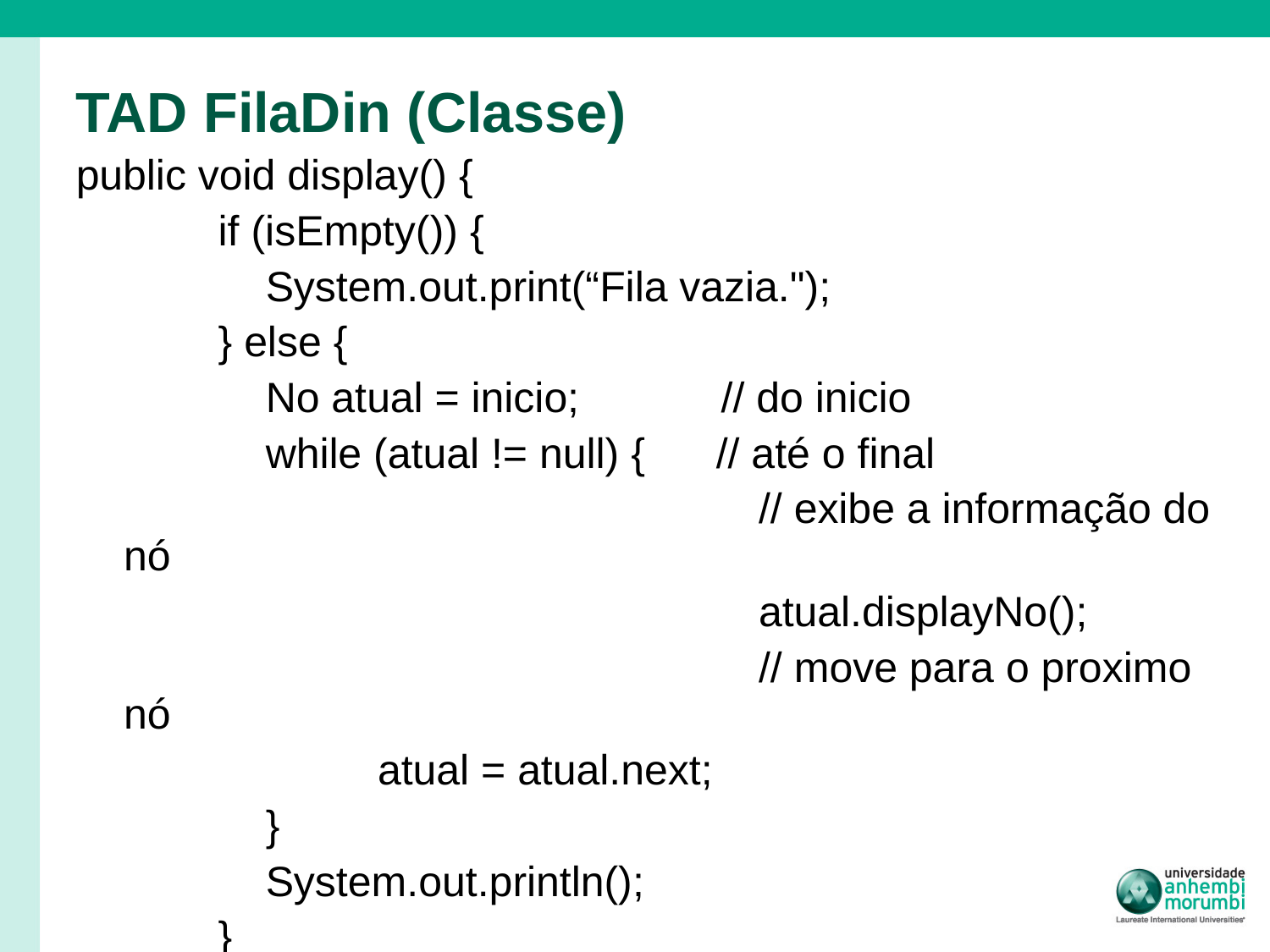

# TAD FilaDin (Classe)
public void display() {
            if (isEmpty()) {
                System.out.print(“Fila vazia.");
            } else {
                No atual = inicio;            // do inicio
                while (atual != null) {      // até o final
						// exibe a informação do nó
						atual.displayNo();
						// move para o proximo nó
                    	atual = atual.next;
                }
                System.out.println();
            }
}